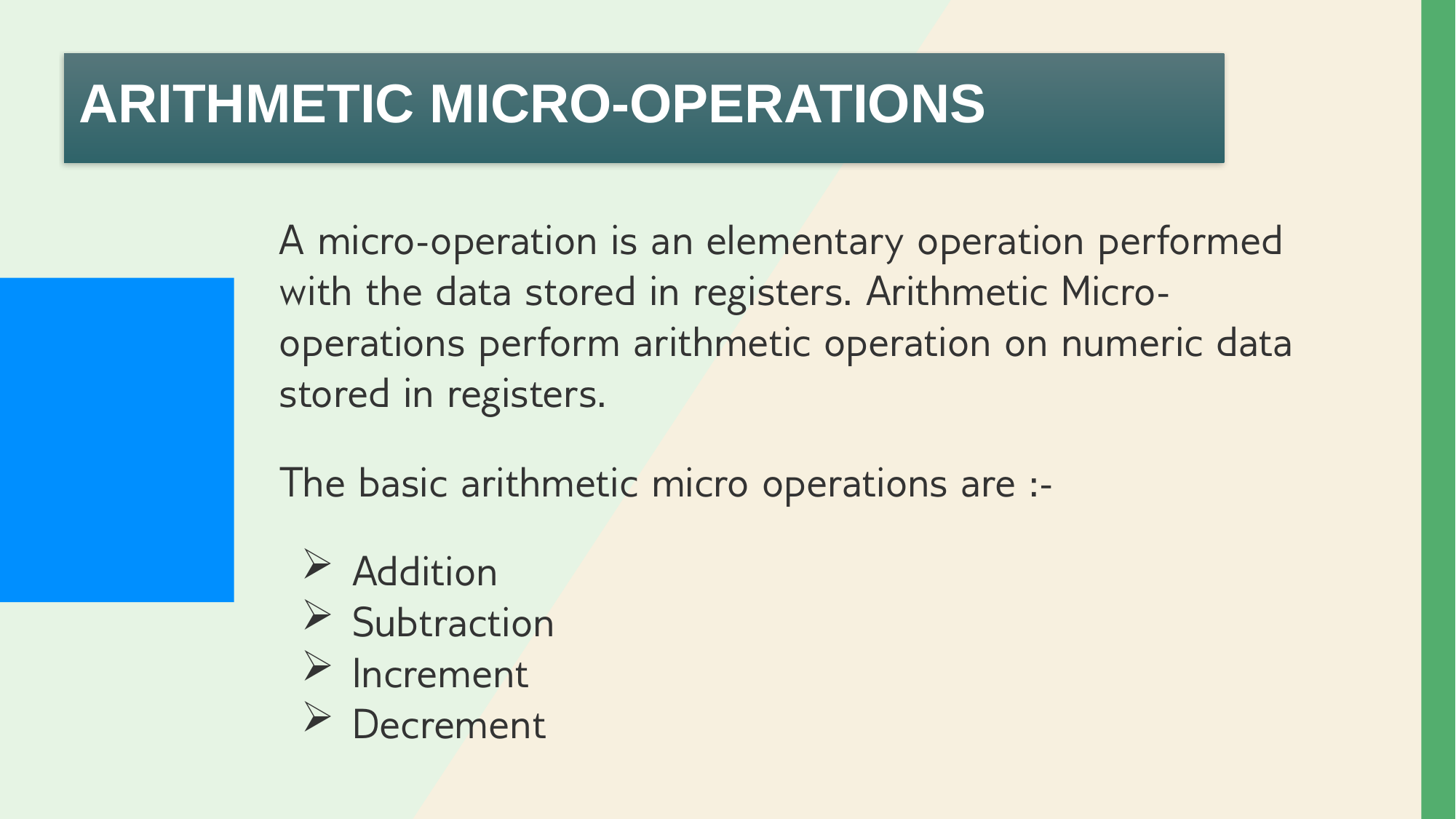

ARITHMETIC MICRO-OPERATIONS
A micro-operation is an elementary operation performed with the data stored in registers. Arithmetic Micro-operations perform arithmetic operation on numeric data stored in registers.
The basic arithmetic micro operations are :-
Addition
Subtraction
Increment
Decrement